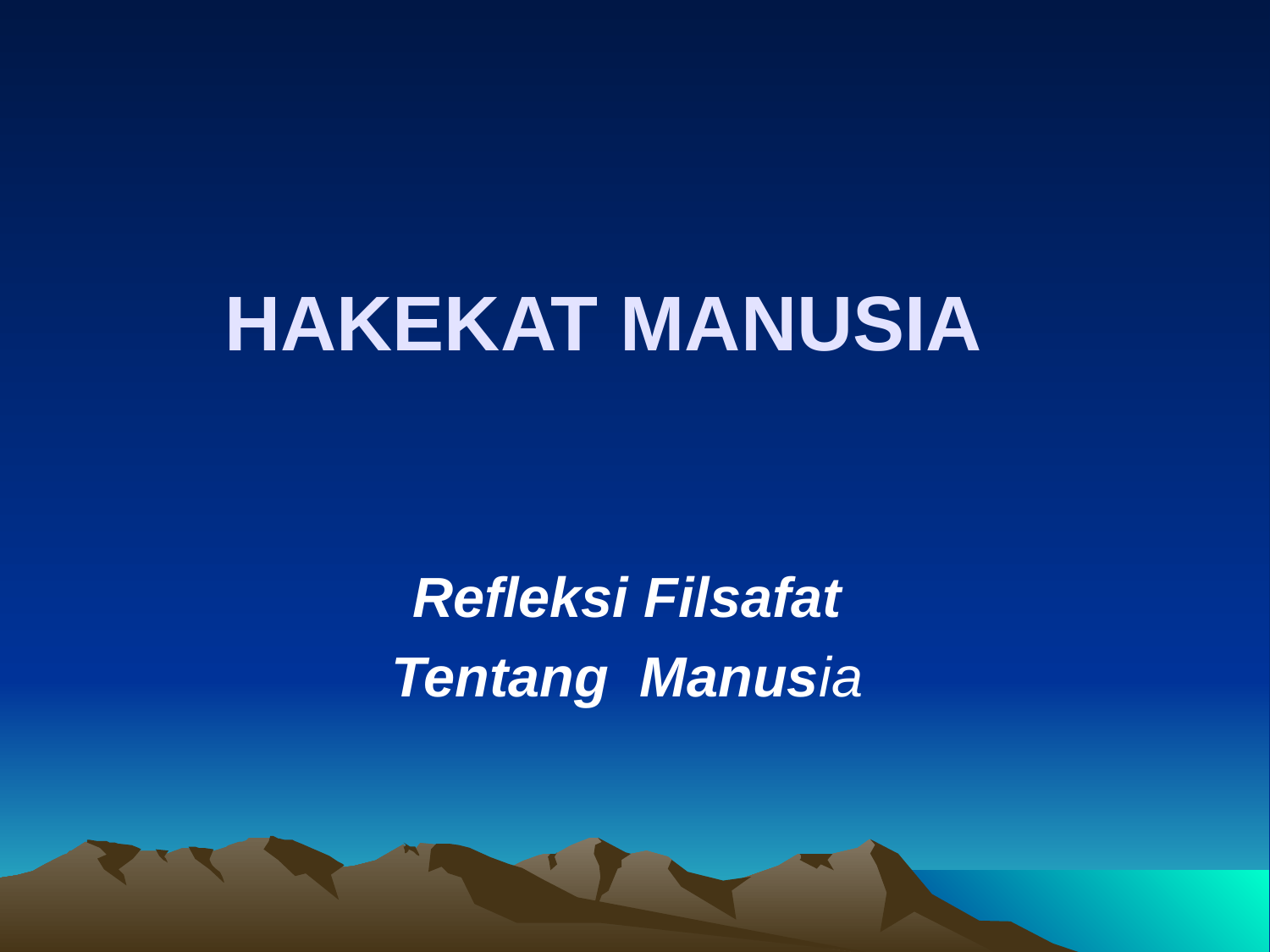

# HAKEKAT MANUSIA

Refleksi Filsafat
Tentang  Manusia